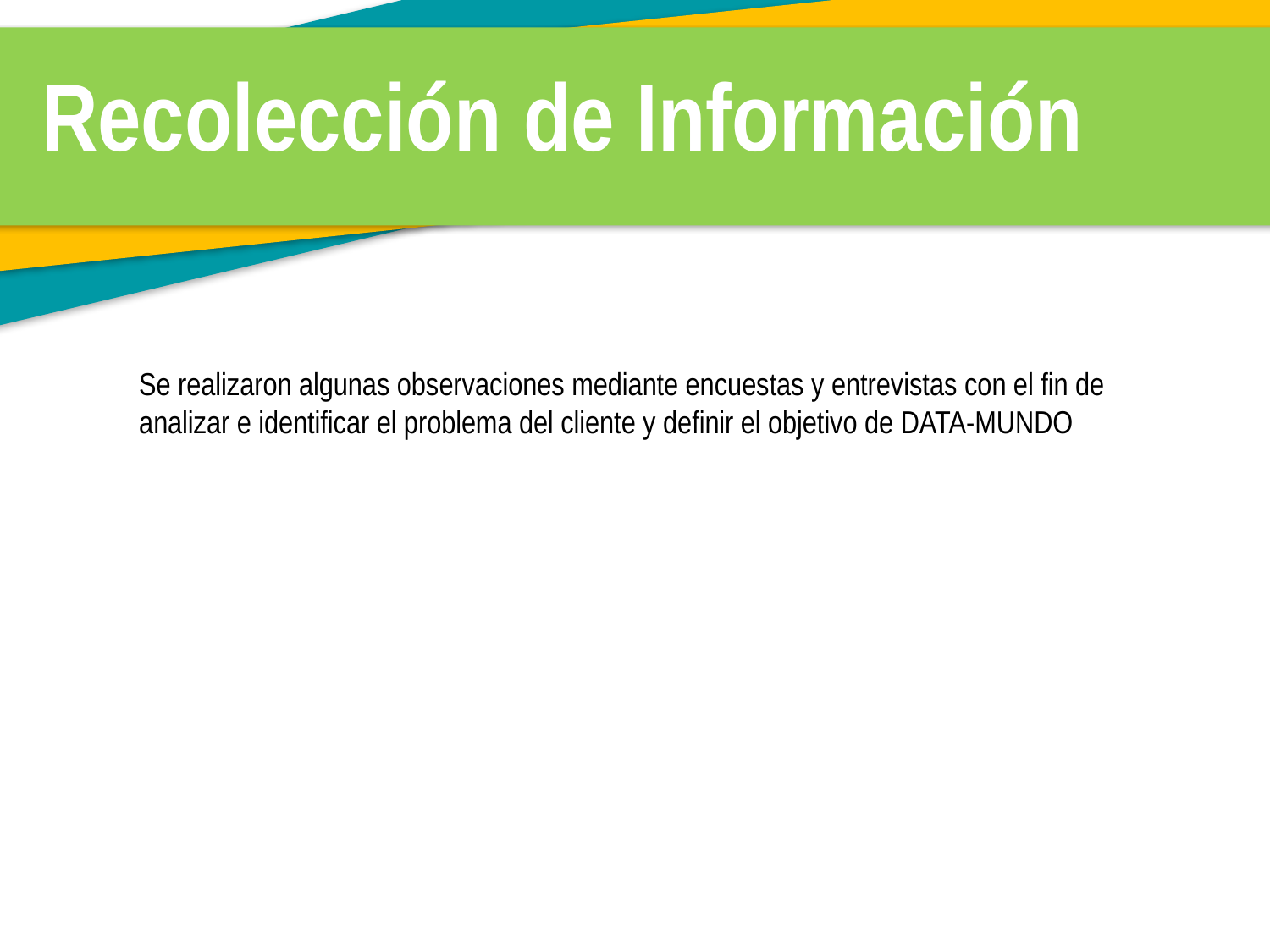

Recolección de Información
Se realizaron algunas observaciones mediante encuestas y entrevistas con el fin de analizar e identificar el problema del cliente y definir el objetivo de DATA-MUNDO